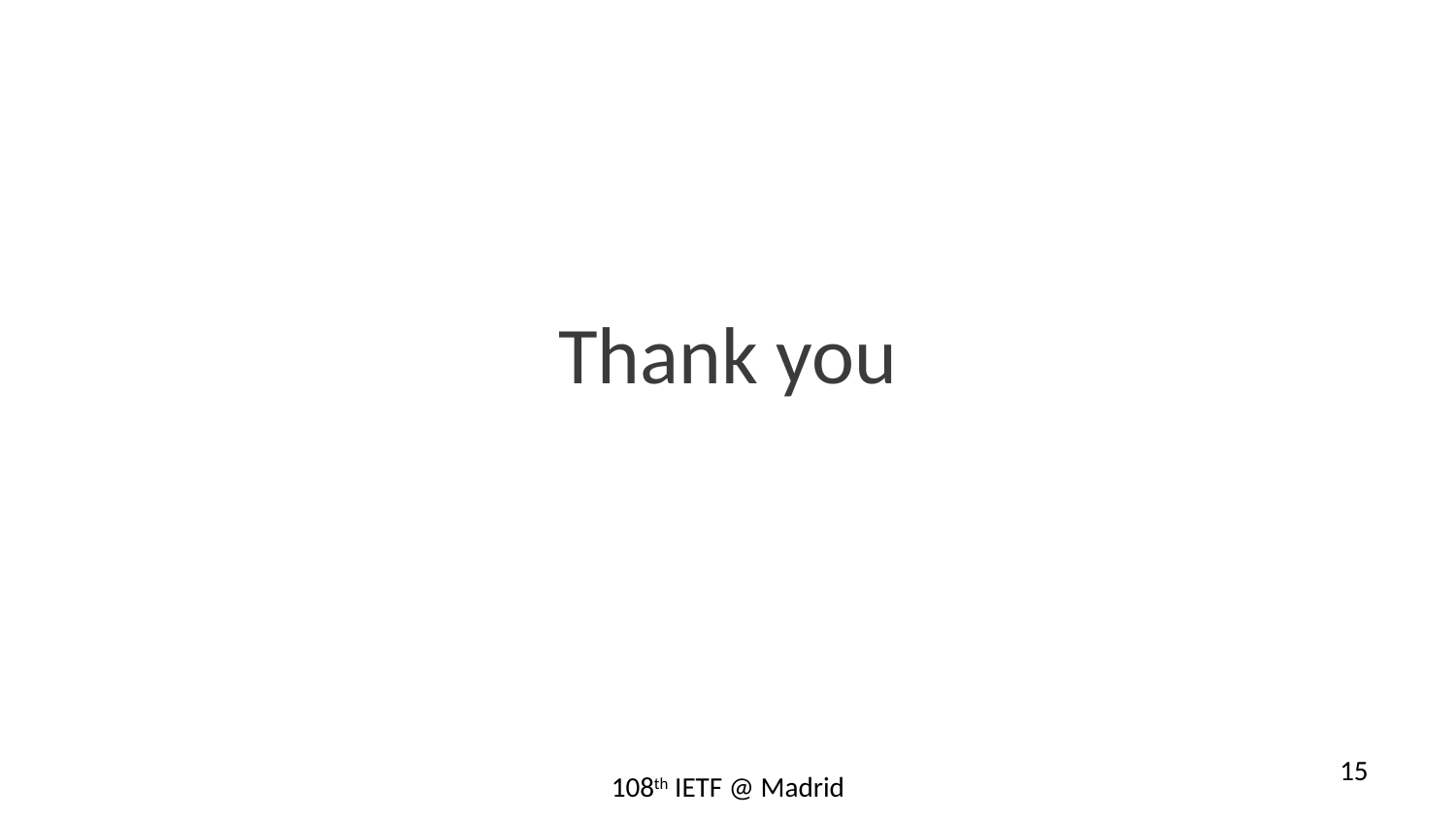

Thank you
15
108th IETF @ Madrid